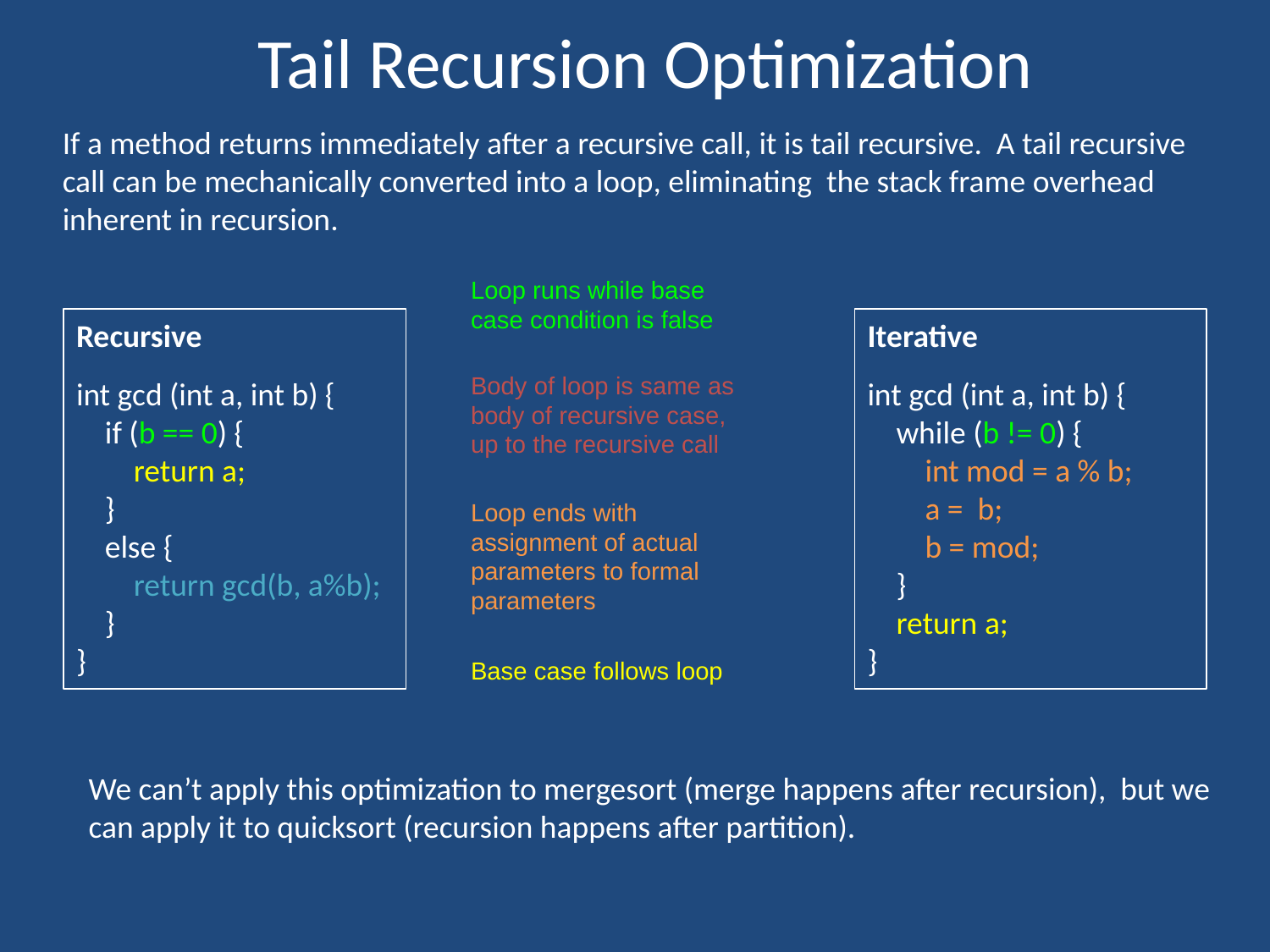

# Tail Recursion Optimization
If a method returns immediately after a recursive call, it is tail recursive.  A tail recursive call can be mechanically converted into a loop, eliminating  the stack frame overhead inherent in recursion.
Loop runs while base case condition is false
Recursive

int gcd (int a, int b) {
    if (b == 0) {
        return a;
    }
    else {
        return gcd(b, a%b);
    }
}
Iterative

int gcd (int a, int b) {
    while (b != 0) {
        int mod = a % b;
        a =  b;
        b = mod;
    }
    return a;
}
Body of loop is same as body of recursive case, up to the recursive call
Loop ends with assignment of actual parameters to formal parameters
Base case follows loop
We can’t apply this optimization to mergesort (merge happens after recursion),  but we can apply it to quicksort (recursion happens after partition).